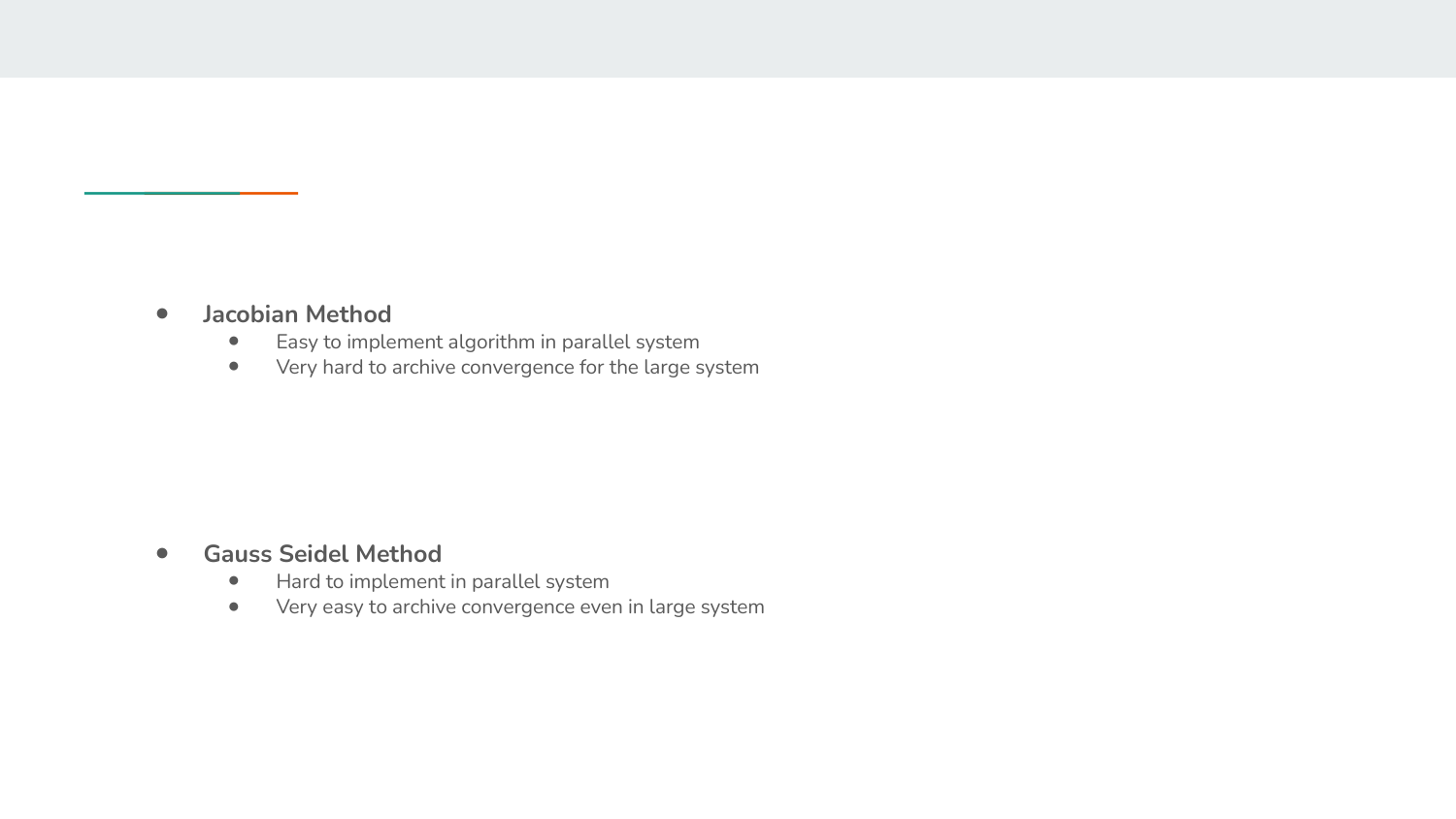

#
Jacobian Method
Easy to implement algorithm in parallel system
Very hard to archive convergence for the large system

Gauss Seidel Method
Hard to implement in parallel system
Very easy to archive convergence even in large system